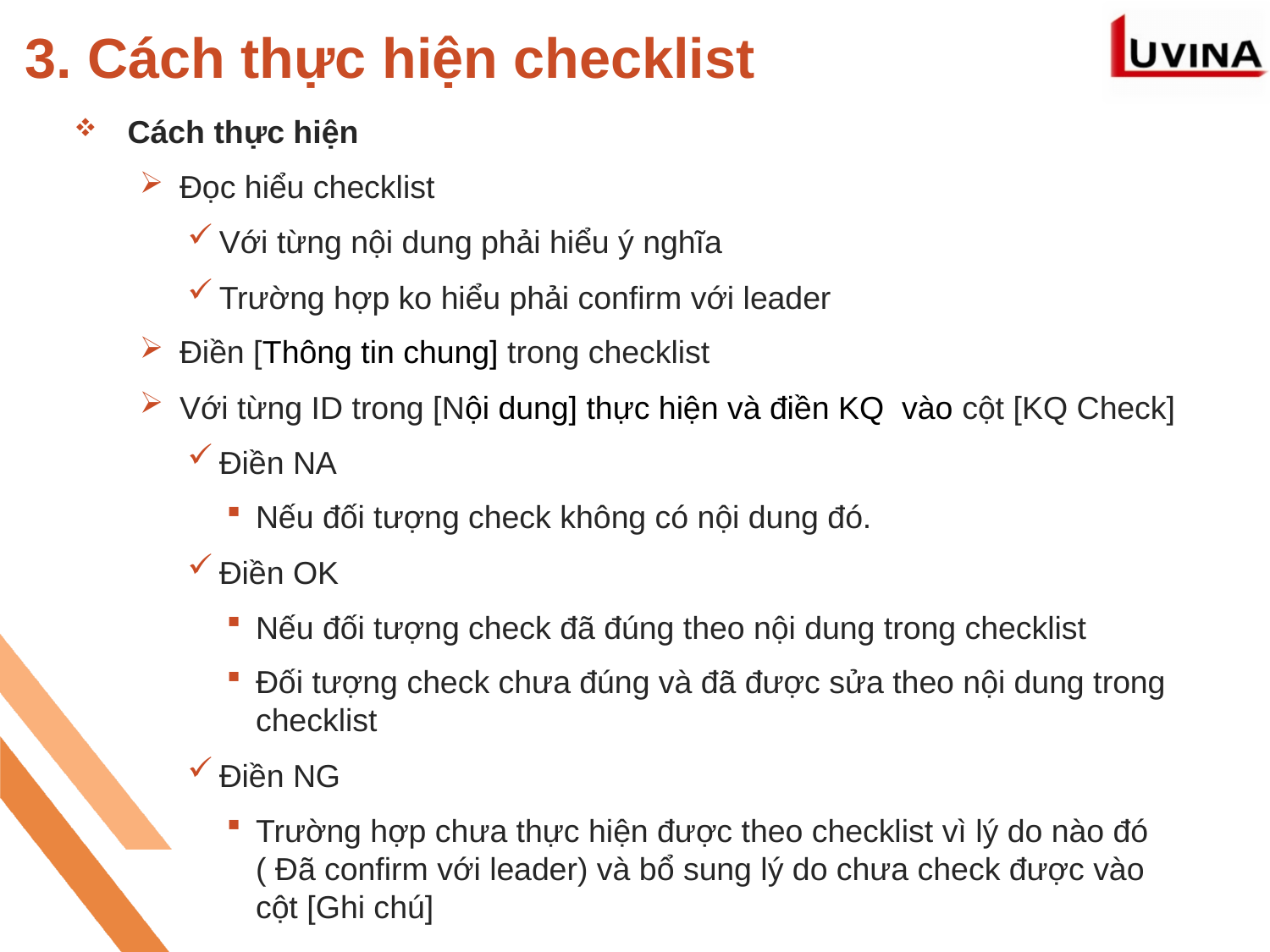

# 3. Cách thực hiện checklist
Cách thực hiện
Đọc hiểu checklist
Với từng nội dung phải hiểu ý nghĩa
Trường hợp ko hiểu phải confirm với leader
Điền [Thông tin chung] trong checklist
Với từng ID trong [Nội dung] thực hiện và điền KQ  vào cột [KQ Check]
Điền NA
Nếu đối tượng check không có nội dung đó.
Điền OK
Nếu đối tượng check đã đúng theo nội dung trong checklist
Đối tượng check chưa đúng và đã được sửa theo nội dung trong checklist
Điền NG
Trường hợp chưa thực hiện được theo checklist vì lý do nào đó ( Đã confirm với leader) và bổ sung lý do chưa check được vào cột [Ghi chú]